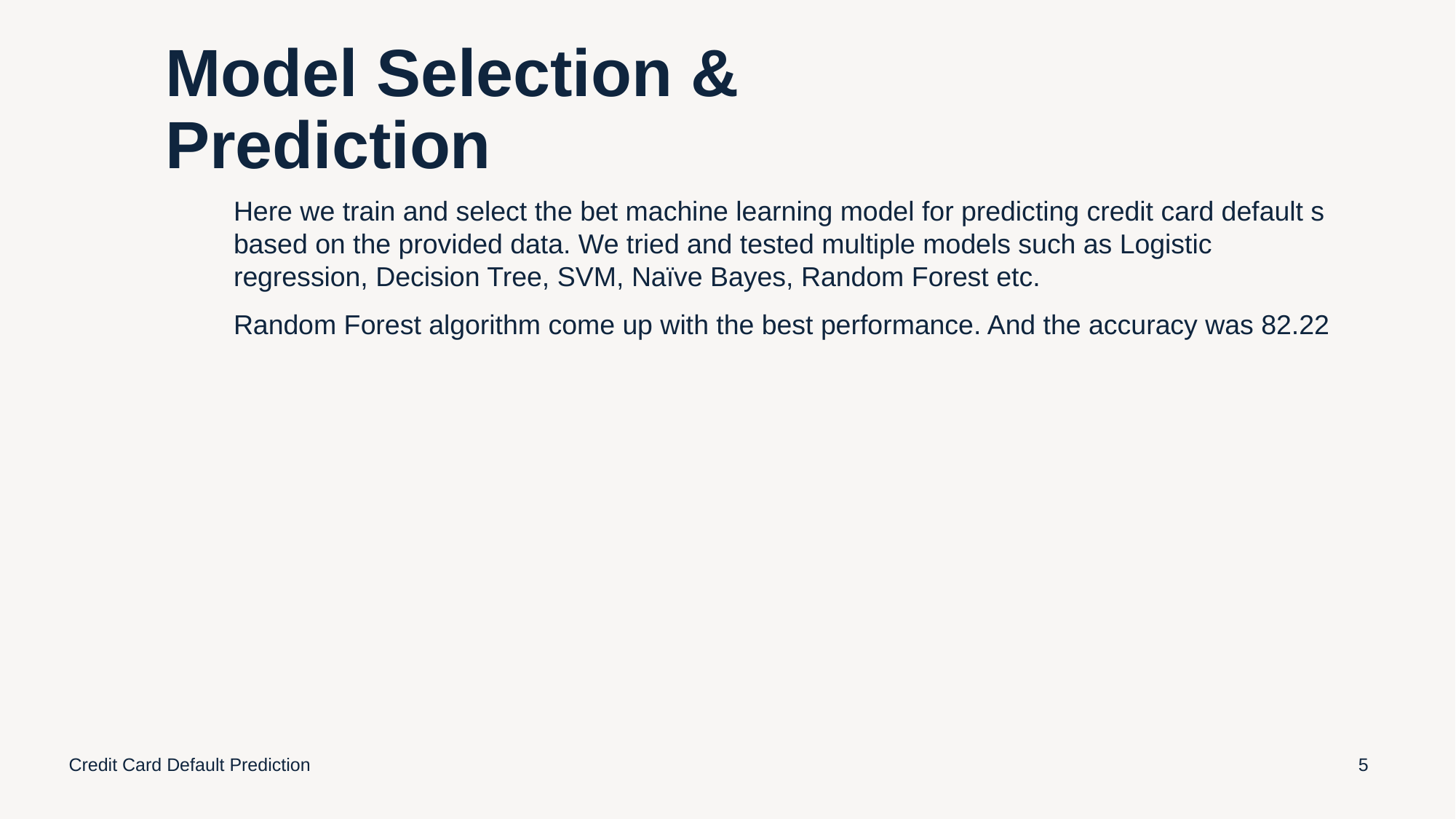

# Model Selection & Prediction
Here we train and select the bet machine learning model for predicting credit card default s based on the provided data. We tried and tested multiple models such as Logistic regression, Decision Tree, SVM, Naïve Bayes, Random Forest etc.
Random Forest algorithm come up with the best performance. And the accuracy was 82.22
Credit Card Default Prediction
5